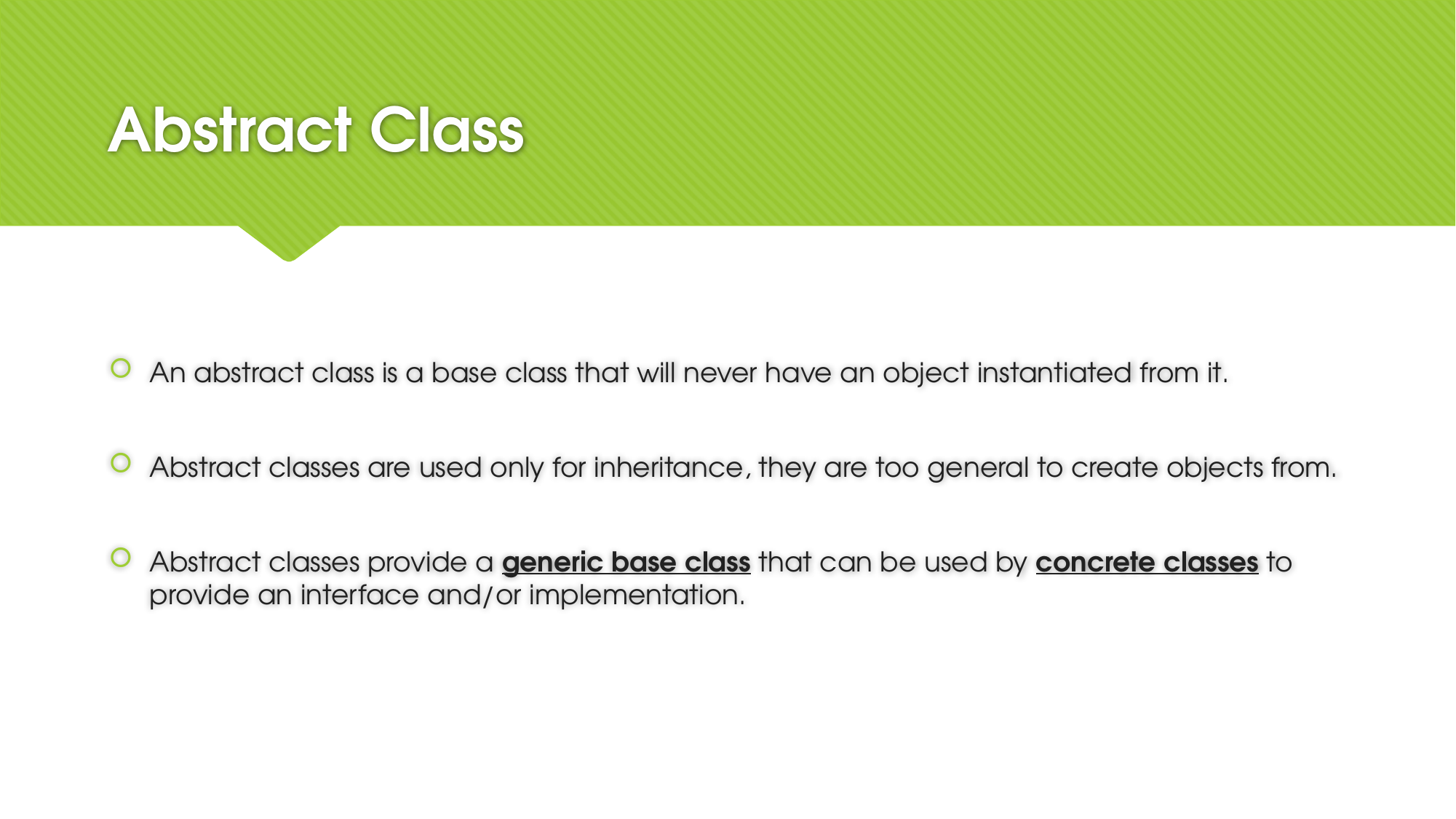

# Abstract Class
An abstract class is a base class that will never have an object instantiated from it.

Abstract classes are used only for inheritance, they are too general to create objects from.

Abstract classes provide a generic base class that can be used by concrete classes to provide an interface and/or implementation.